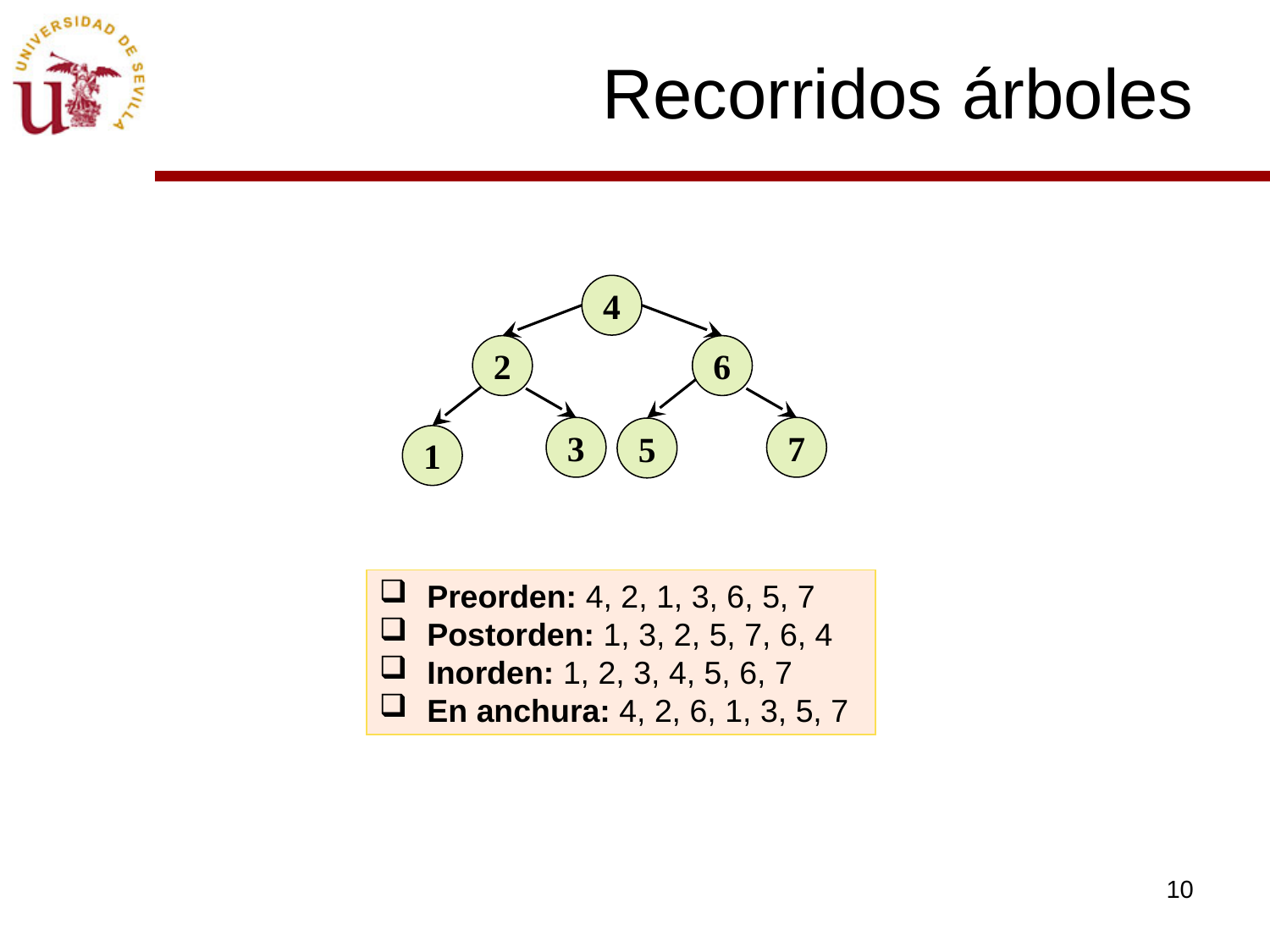

# Recorridos árboles
4
2
6
3
7
5
1
  Preorden: 4, 2, 1, 3, 6, 5, 7
  Postorden: 1, 3, 2, 5, 7, 6, 4
  Inorden: 1, 2, 3, 4, 5, 6, 7
  En anchura: 4, 2, 6, 1, 3, 5, 7
10